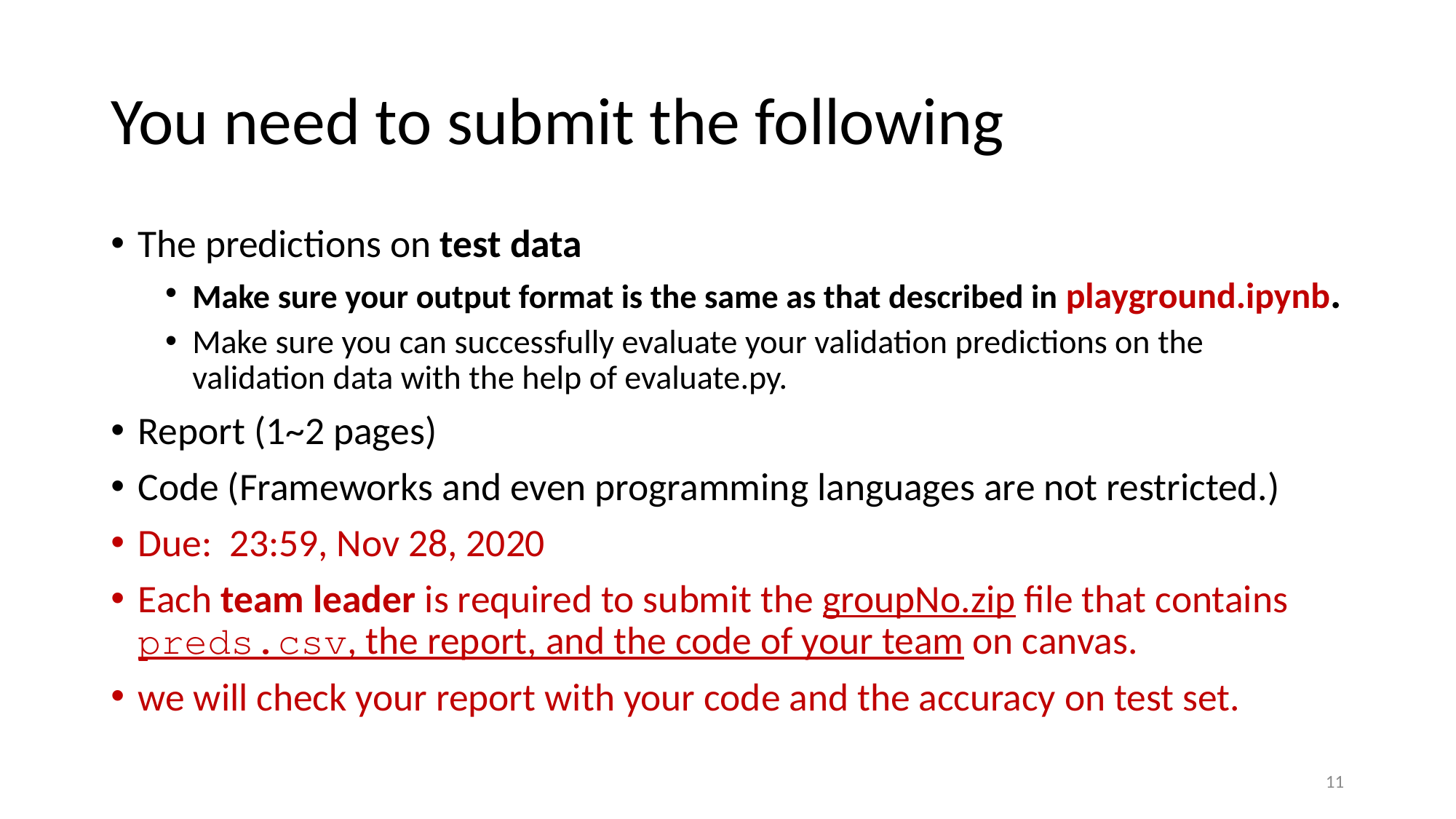

# You need to submit the following
The predictions on test data
Make sure your output format is the same as that described in playground.ipynb.
Make sure you can successfully evaluate your validation predictions on the validation data with the help of evaluate.py.
Report (1~2 pages)
Code (Frameworks and even programming languages are not restricted.)
Due:  23:59, Nov 28, 2020
Each team leader is required to submit the groupNo.zip file that contains preds.csv, the report, and the code of your team on canvas.
we will check your report with your code and the accuracy on test set.

11